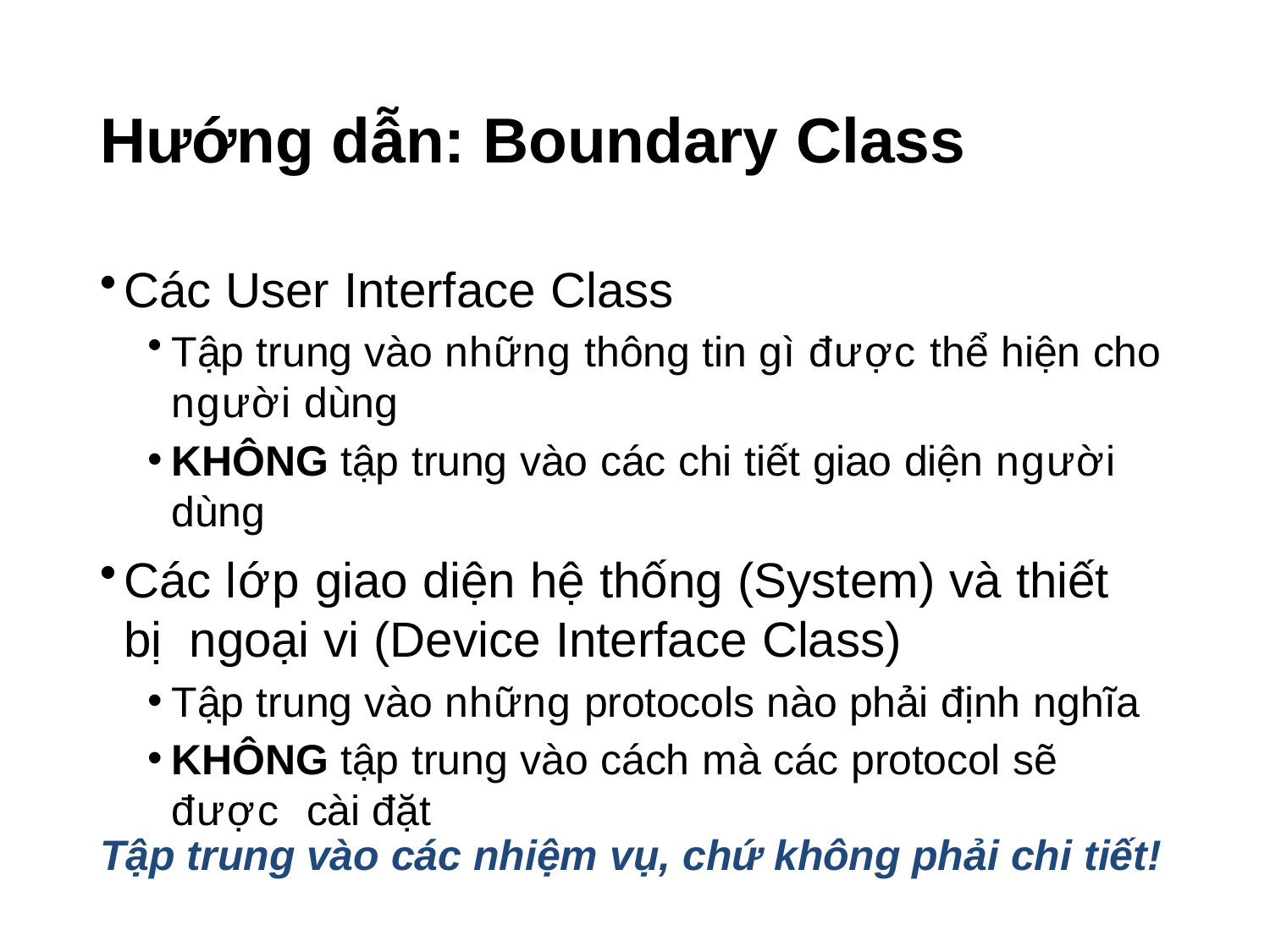

# Hướng dẫn: Boundary Class
Các User Interface Class
Tập trung vào những thông tin gì được thể hiện cho
người dùng
KHÔNG tập trung vào các chi tiết giao diện người dùng
Các lớp giao diện hệ thống (System) và thiết bị  ngoại vi (Device Interface Class)
Tập trung vào những protocols nào phải định nghĩa
KHÔNG tập trung vào cách mà các protocol sẽ được  cài đặt
Tập trung vào các nhiệm vụ, chứ không phải chi tiết!